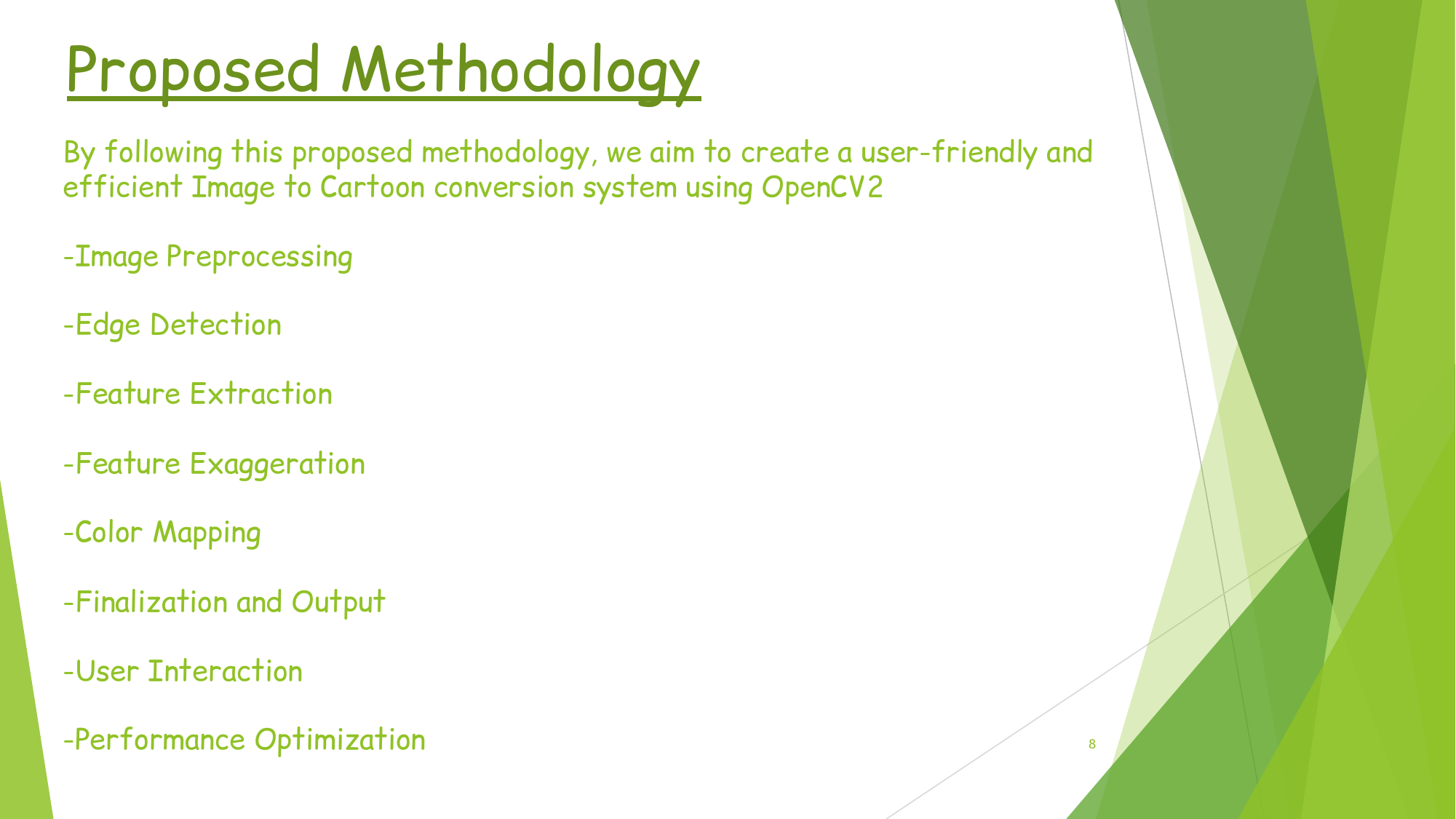

Proposed Methodology
By following this proposed methodology, we aim to create a user-friendly and efficient Image to Cartoon conversion system using OpenCV2

-Image Preprocessing

-Edge Detection

-Feature Extraction

-Feature Exaggeration

-Color Mapping

-Finalization and Output

-User Interaction

-Performance Optimization

8